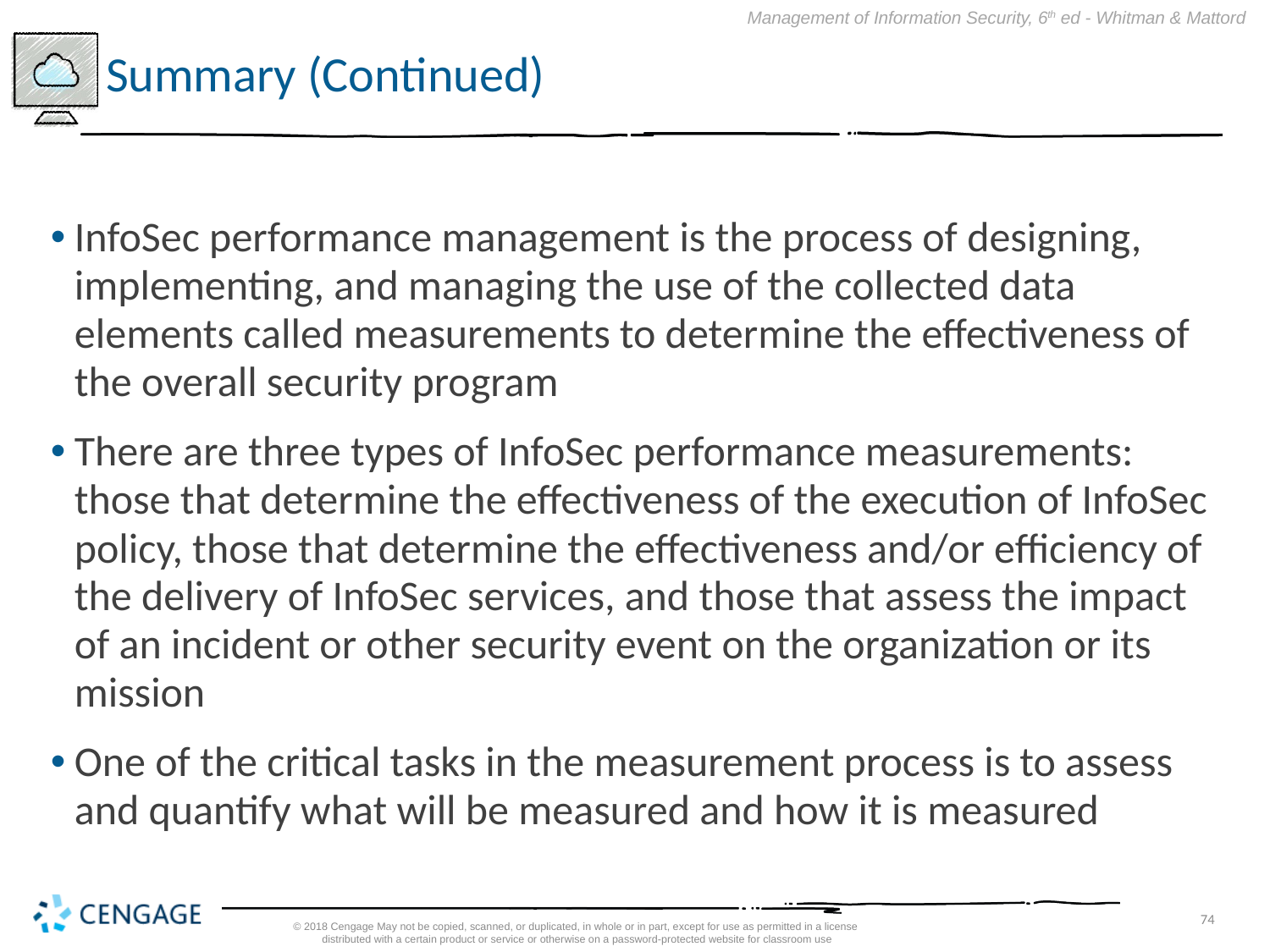

# Summary (Continued)
InfoSec performance management is the process of designing, implementing, and managing the use of the collected data elements called measurements to determine the effectiveness of the overall security program
There are three types of InfoSec performance measurements: those that determine the effectiveness of the execution of InfoSec policy, those that determine the effectiveness and/or efficiency of the delivery of InfoSec services, and those that assess the impact of an incident or other security event on the organization or its mission
One of the critical tasks in the measurement process is to assess and quantify what will be measured and how it is measured